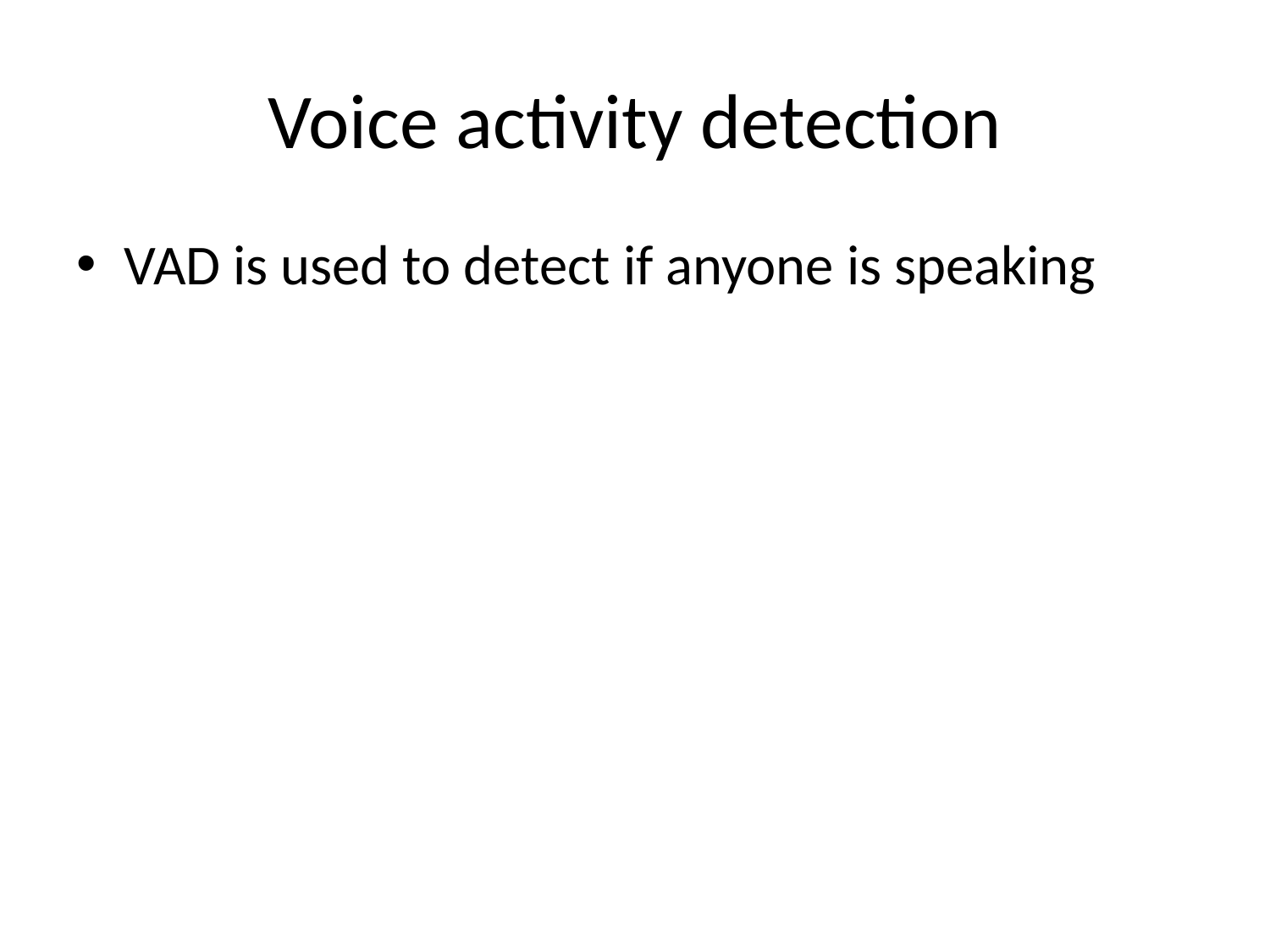

# Voice activity detection
VAD is used to detect if anyone is speaking